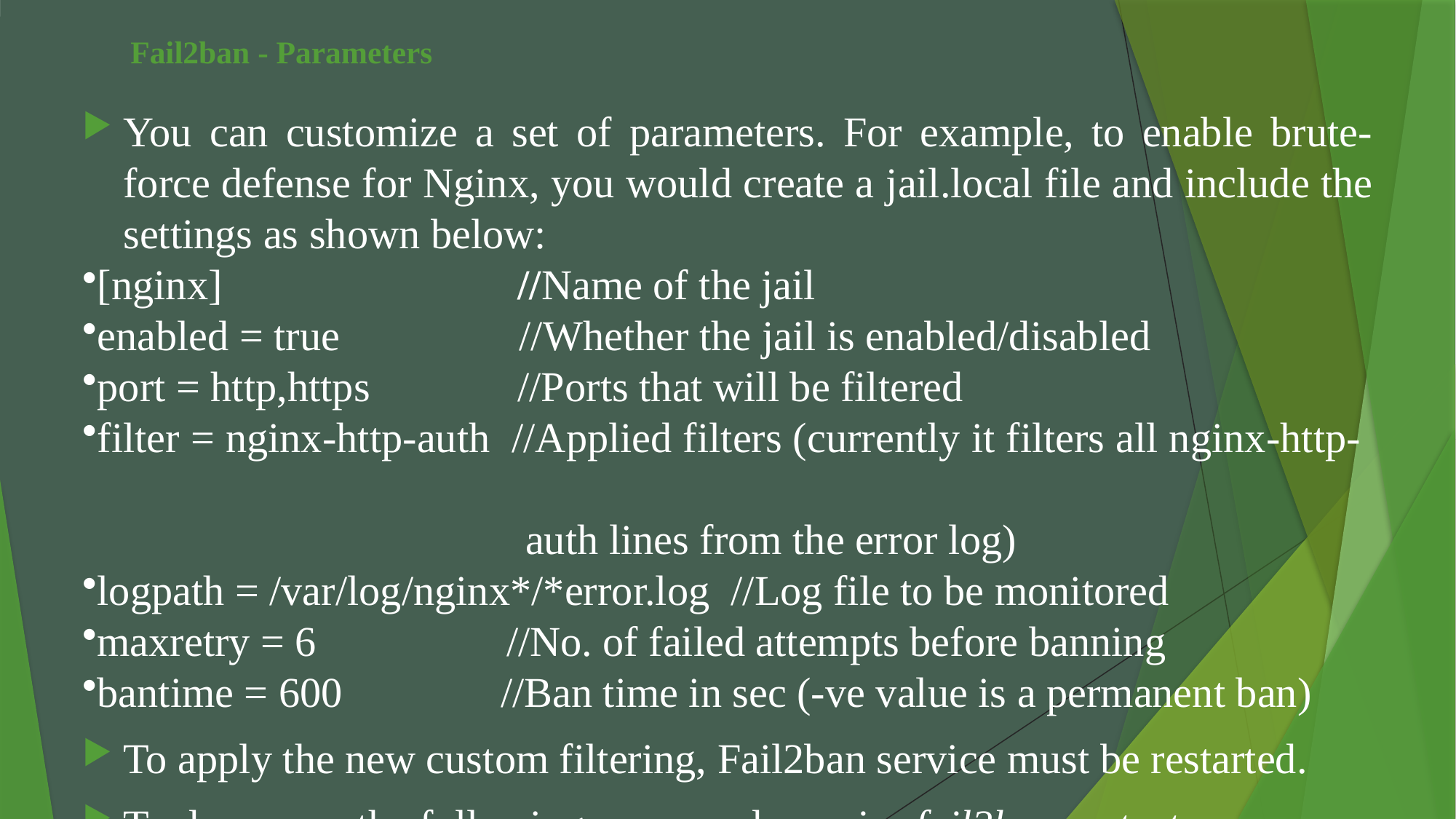

# Fail2ban - Parameters
You can customize a set of parameters. For example, to enable brute-force defense for Nginx, you would create a jail.local file and include the settings as shown below:
[nginx]                            //Name of the jail
enabled = true                 //Whether the jail is enabled/disabled
port = http,https              //Ports that will be filtered
filter = nginx-http-auth  //Applied filters (currently it filters all nginx-http-
                                          auth lines from the error log)
logpath = /var/log/nginx*/*error.log  //Log file to be monitored
maxretry = 6                  //No. of failed attempts before banning
bantime = 600               //Ban time in sec (-ve value is a permanent ban)
To apply the new custom filtering, Fail2ban service must be restarted.
To do so, use the following command: service fail2ban restart